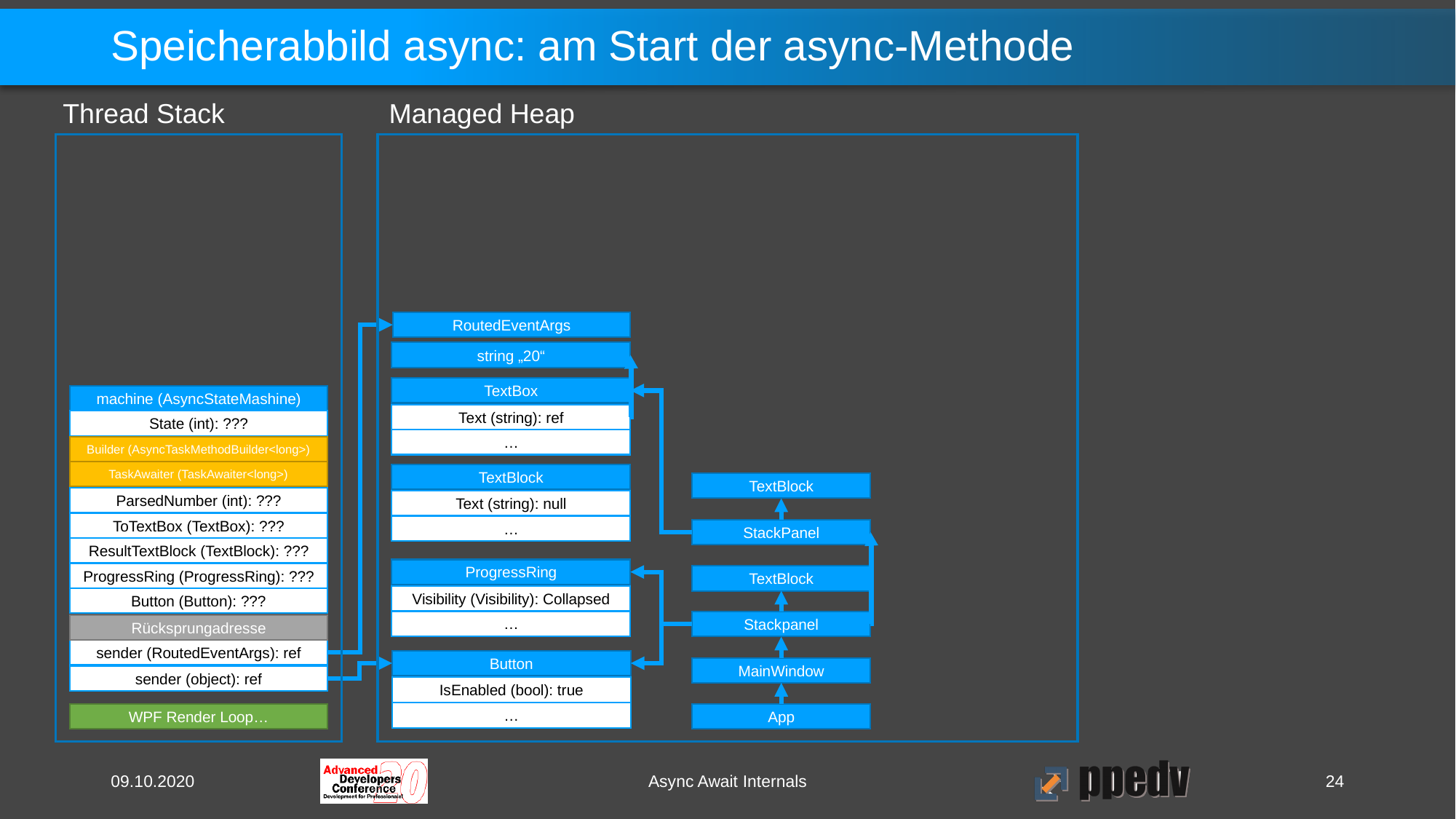

# Speicherabbild async: am Start der async-Methode
Thread Stack
Managed Heap

RoutedEventArgs
string „20“
TextBox
machine (AsyncStateMashine)
Text (string): ref
State (int): ???
…
Builder (AsyncTaskMethodBuilder<long>)
TaskAwaiter (TaskAwaiter<long>)
TextBlock
TextBlock
ParsedNumber (int): ???
Text (string): null
ToTextBox (TextBox): ???
…
StackPanel
ResultTextBlock (TextBlock): ???
ProgressRing
ProgressRing (ProgressRing): ???
TextBlock
Visibility (Visibility): Collapsed
Button (Button): ???
…
Stackpanel
Rücksprungadresse
sender (RoutedEventArgs): ref
Button
MainWindow
sender (object): ref
IsEnabled (bool): true
…
WPF Render Loop…
App
09.10.2020
Async Await Internals
24